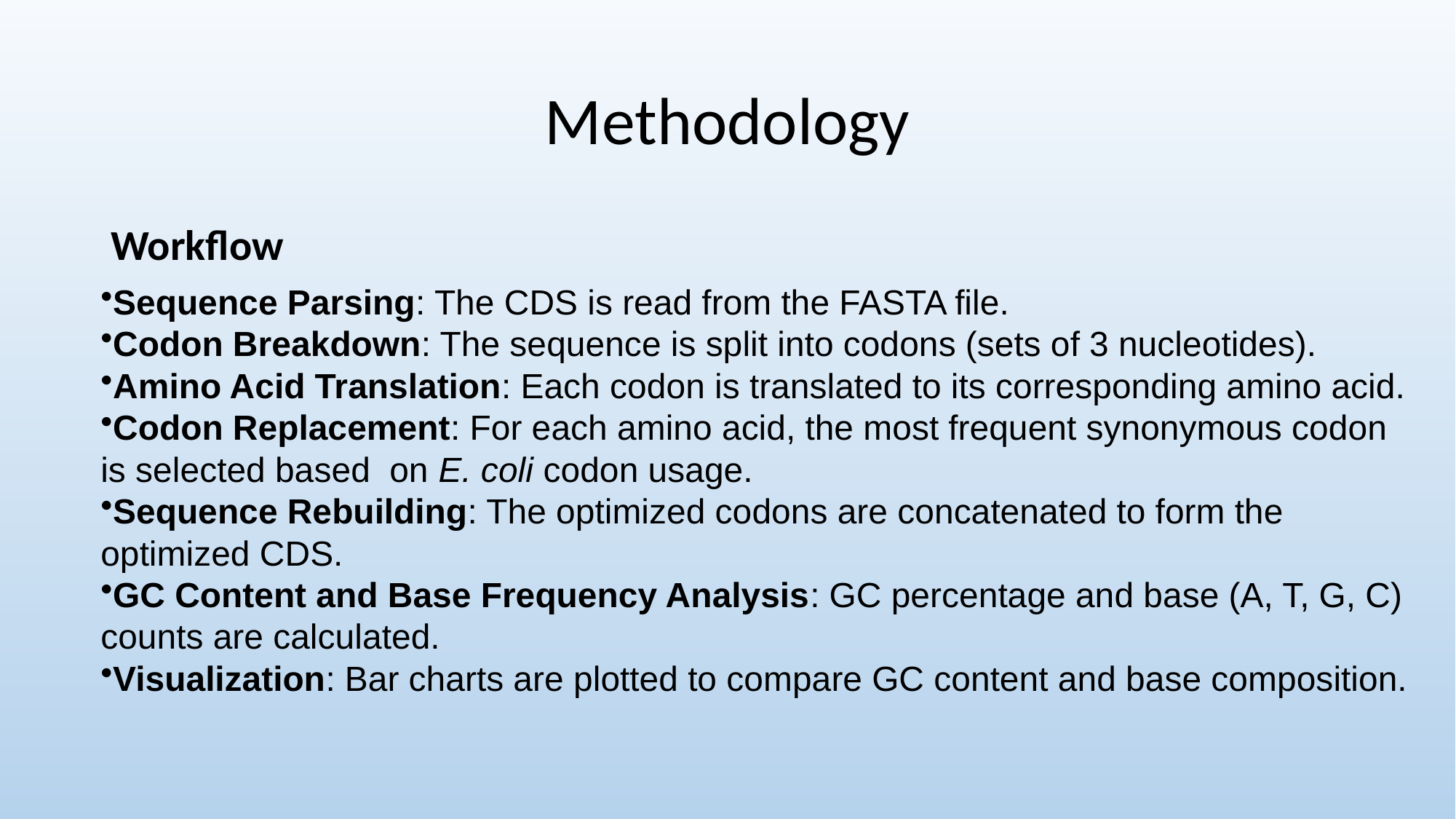

# Methodology
Workflow

Sequence Parsing: The CDS is read from the FASTA file.
Codon Breakdown: The sequence is split into codons (sets of 3 nucleotides).
Amino Acid Translation: Each codon is translated to its corresponding amino acid.
Codon Replacement: For each amino acid, the most frequent synonymous codon
is selected based  on E. coli codon usage.
Sequence Rebuilding: The optimized codons are concatenated to form the
optimized CDS.
GC Content and Base Frequency Analysis: GC percentage and base (A, T, G, C)
counts are calculated.
Visualization: Bar charts are plotted to compare GC content and base composition.